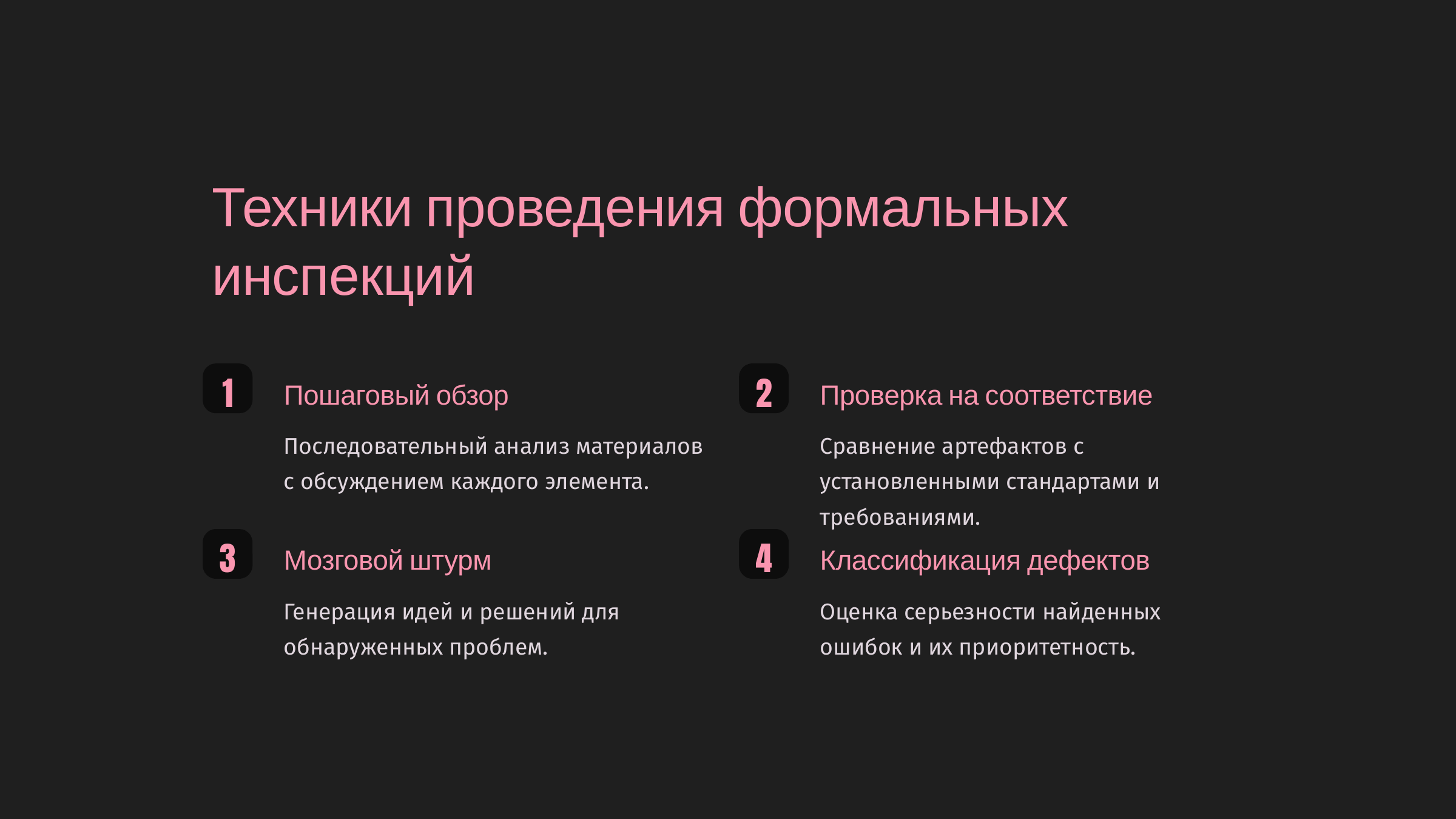

Техники проведения формальных инспекций

1
2
Пошаговый обзор
Проверка на соответствие
Последовательный анализ материалов с обсуждением каждого элемента.
Сравнение артефактов с установленными стандартами и требованиями.

3
4
Мозговой штурм
Классификация дефектов
Генерация идей и решений для обнаруженных проблем.
Оценка серьезности найденных ошибок и их приоритетность.